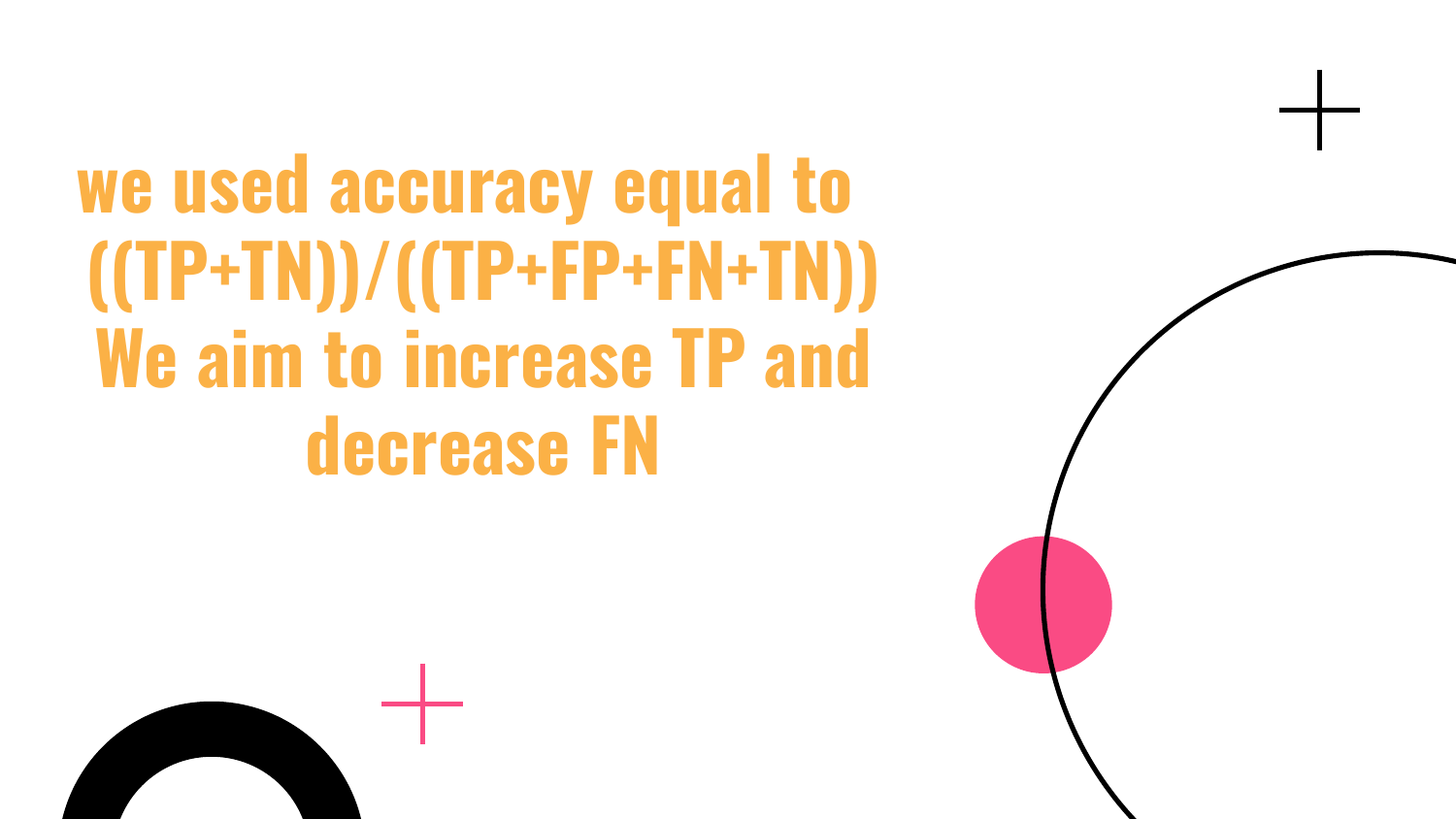

# we used accuracy equal to   ((TP+TN))/((TP+FP+FN+TN)) We aim to increase TP and decrease FN